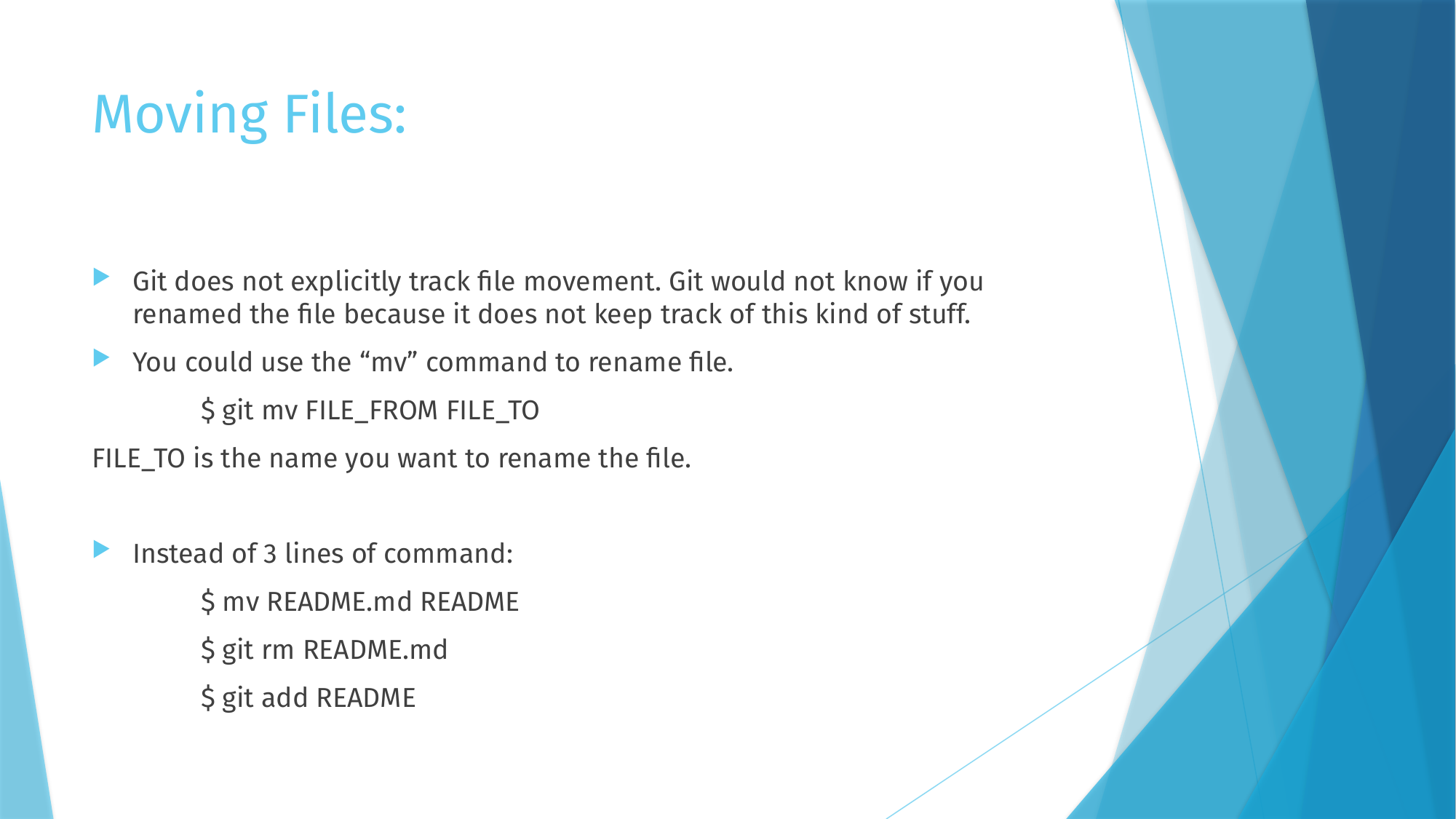

# Moving Files:
Git does not explicitly track file movement. Git would not know if you renamed the file because it does not keep track of this kind of stuff.
You could use the “mv” command to rename file.
	$ git mv FILE_FROM FILE_TO
FILE_TO is the name you want to rename the file.

Instead of 3 lines of command:
	$ mv README.md README
	$ git rm README.md
	$ git add README